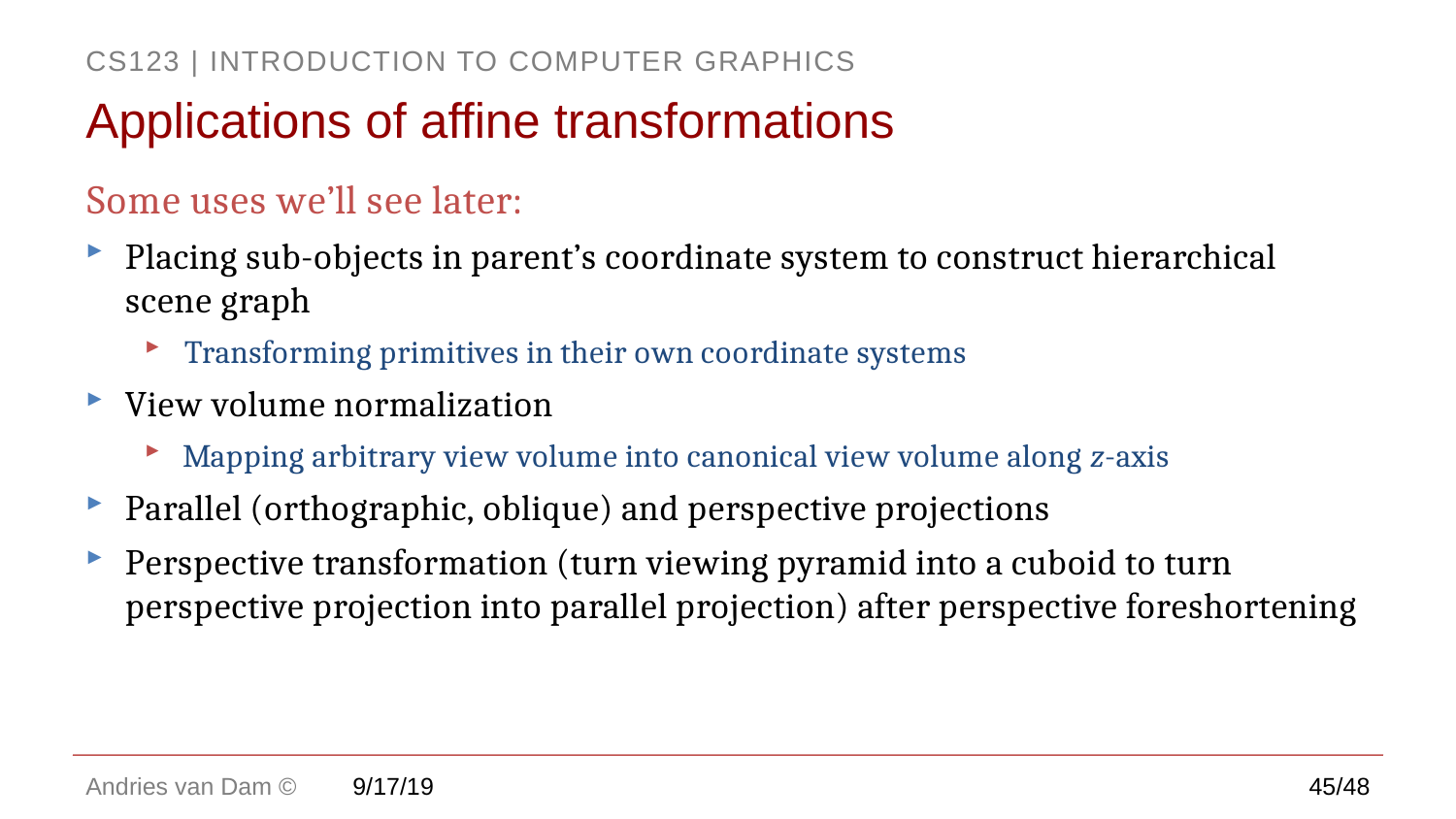

# Applications of affine transformations
Some uses we’ll see later:
Placing sub-objects in parent’s coordinate system to construct hierarchical scene graph
Transforming primitives in their own coordinate systems
View volume normalization
Mapping arbitrary view volume into canonical view volume along z-axis
Parallel (orthographic, oblique) and perspective projections
Perspective transformation (turn viewing pyramid into a cuboid to turn perspective projection into parallel projection) after perspective foreshortening
9/17/19
45/48